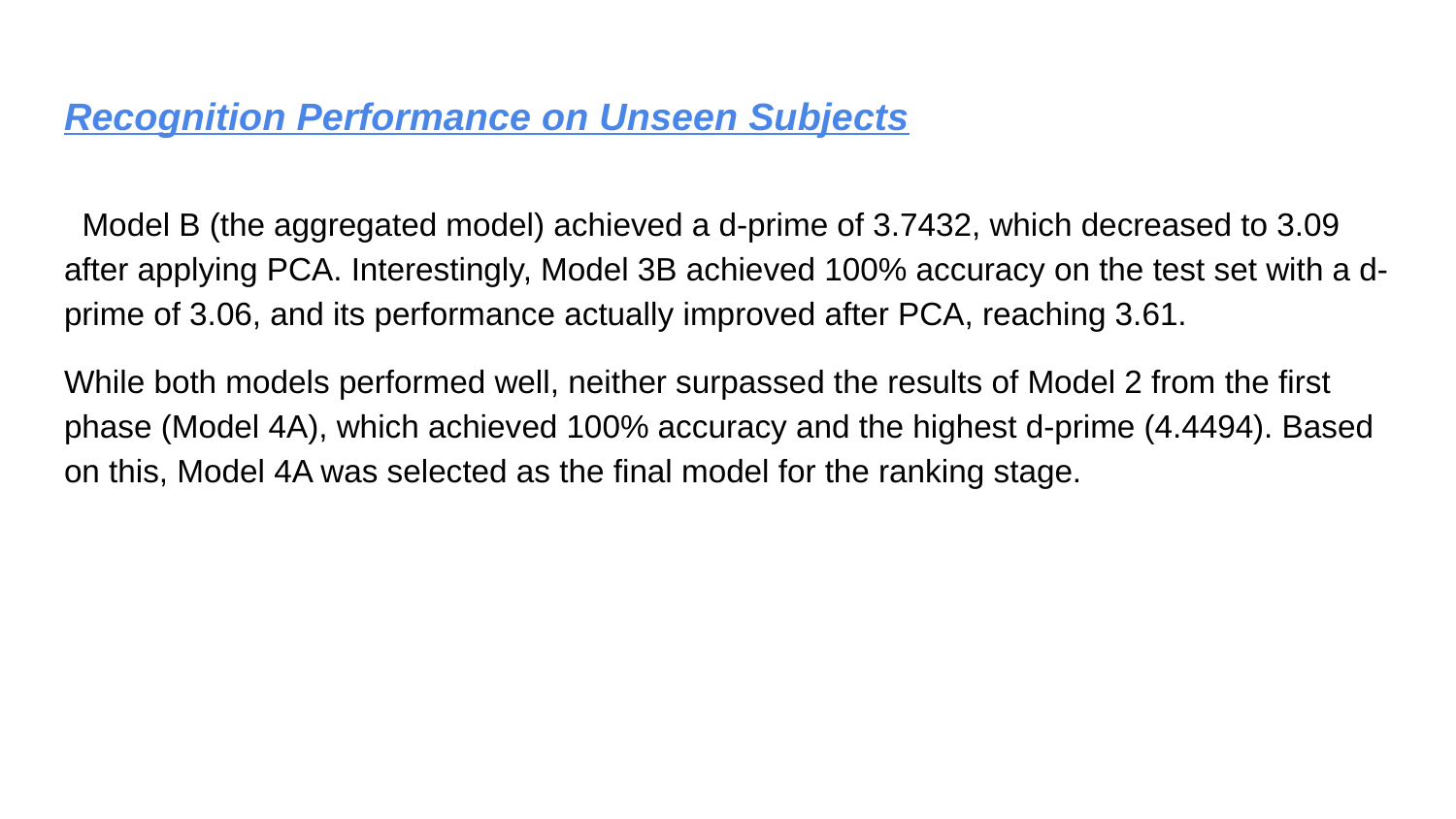

# Recognition Performance on Unseen Subjects

  Model B (the aggregated model) achieved a d-prime of 3.7432, which decreased to 3.09 after applying PCA. Interestingly, Model 3B achieved 100% accuracy on the test set with a d-prime of 3.06, and its performance actually improved after PCA, reaching 3.61.
While both models performed well, neither surpassed the results of Model 2 from the first phase (Model 4A), which achieved 100% accuracy and the highest d-prime (4.4494). Based on this, Model 4A was selected as the final model for the ranking stage.